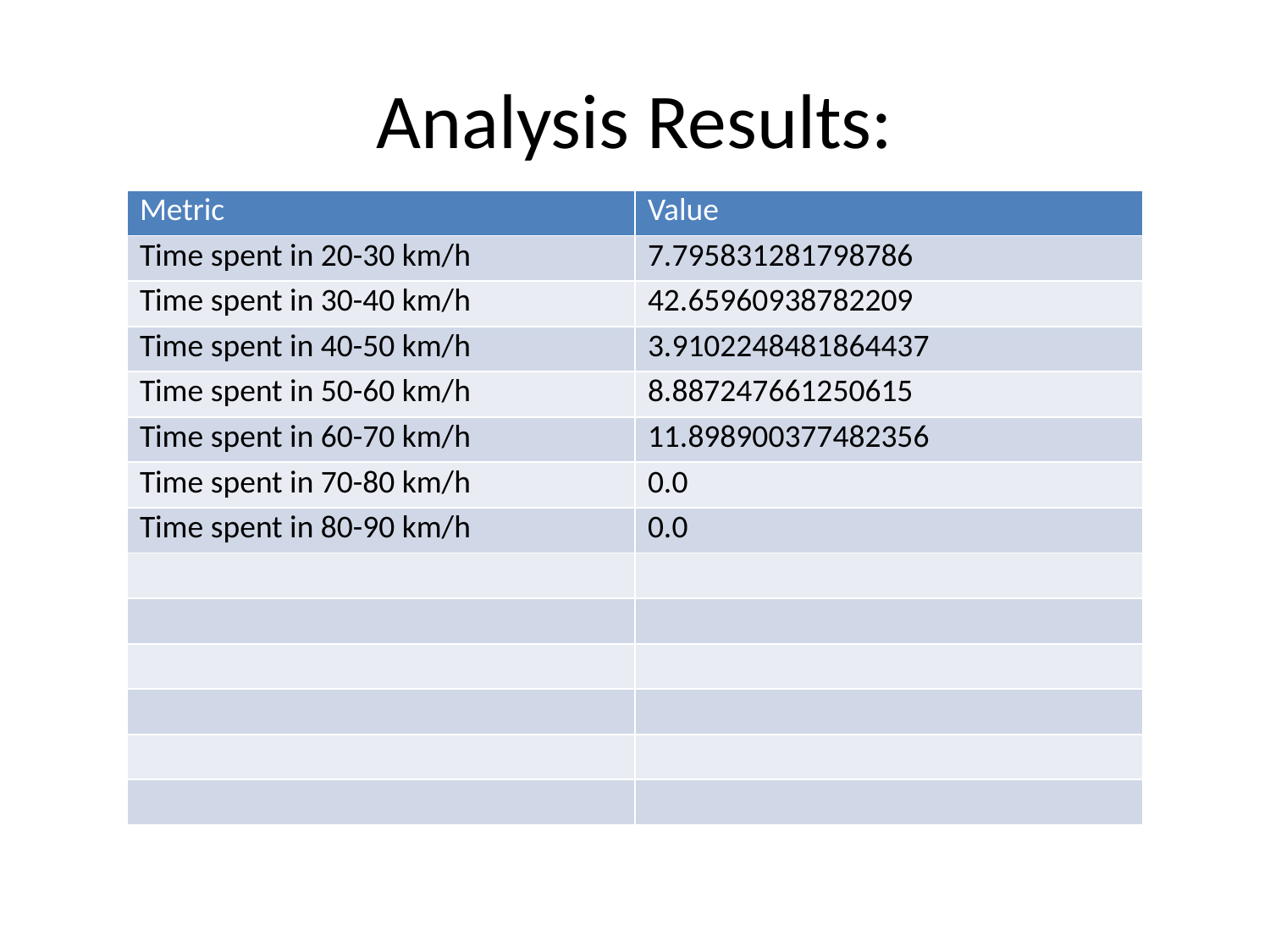

# Analysis Results:
| Metric | Value |
| --- | --- |
| Time spent in 20-30 km/h | 7.795831281798786 |
| Time spent in 30-40 km/h | 42.65960938782209 |
| Time spent in 40-50 km/h | 3.9102248481864437 |
| Time spent in 50-60 km/h | 8.887247661250615 |
| Time spent in 60-70 km/h | 11.898900377482356 |
| Time spent in 70-80 km/h | 0.0 |
| Time spent in 80-90 km/h | 0.0 |
|  |  |
|  |  |
|  |  |
|  |  |
|  |  |
|  |  |